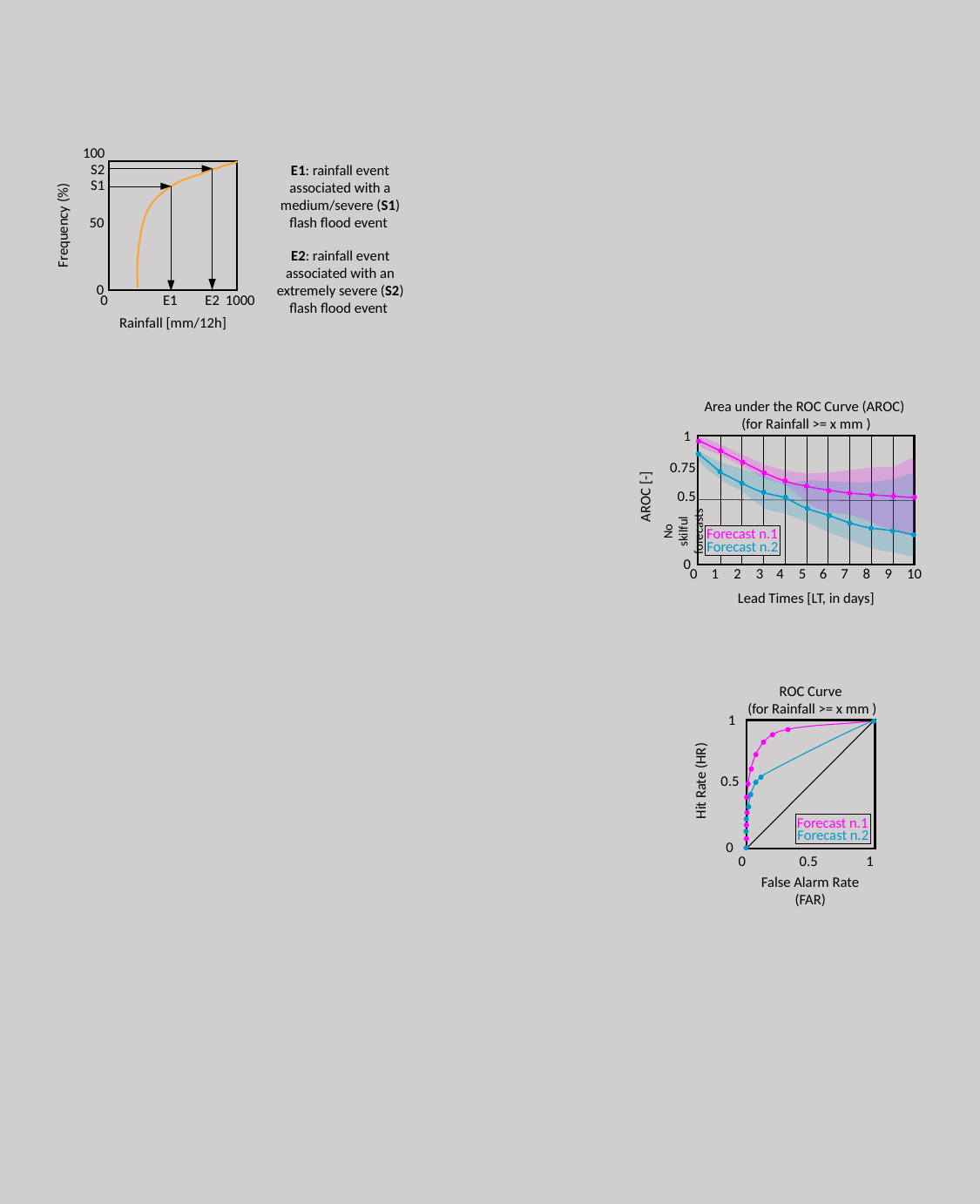

100
S2
E1: rainfall event associated with a medium/severe (S1) flash flood event

Frequency (%)

S1
50
E2: rainfall event associated with an extremely severe (S2) flash flood event
0
0
E1
E2
1000
Rainfall [mm/12h]
Area under the ROC Curve (AROC)
(for Rainfall >= x mm )
1
AROC [-]

0.75

0.5

No skilful forecasts

Forecast n.1

Forecast n.2

0
0
1
2
3
4
5
6
7
8
9
10
Lead Times [LT, in days]
ROC Curve
(for Rainfall >= x mm )
1
Hit Rate (HR)

0.5

Forecast n.1

Forecast n.2

0

0

0.5
1
False Alarm Rate (FAR)